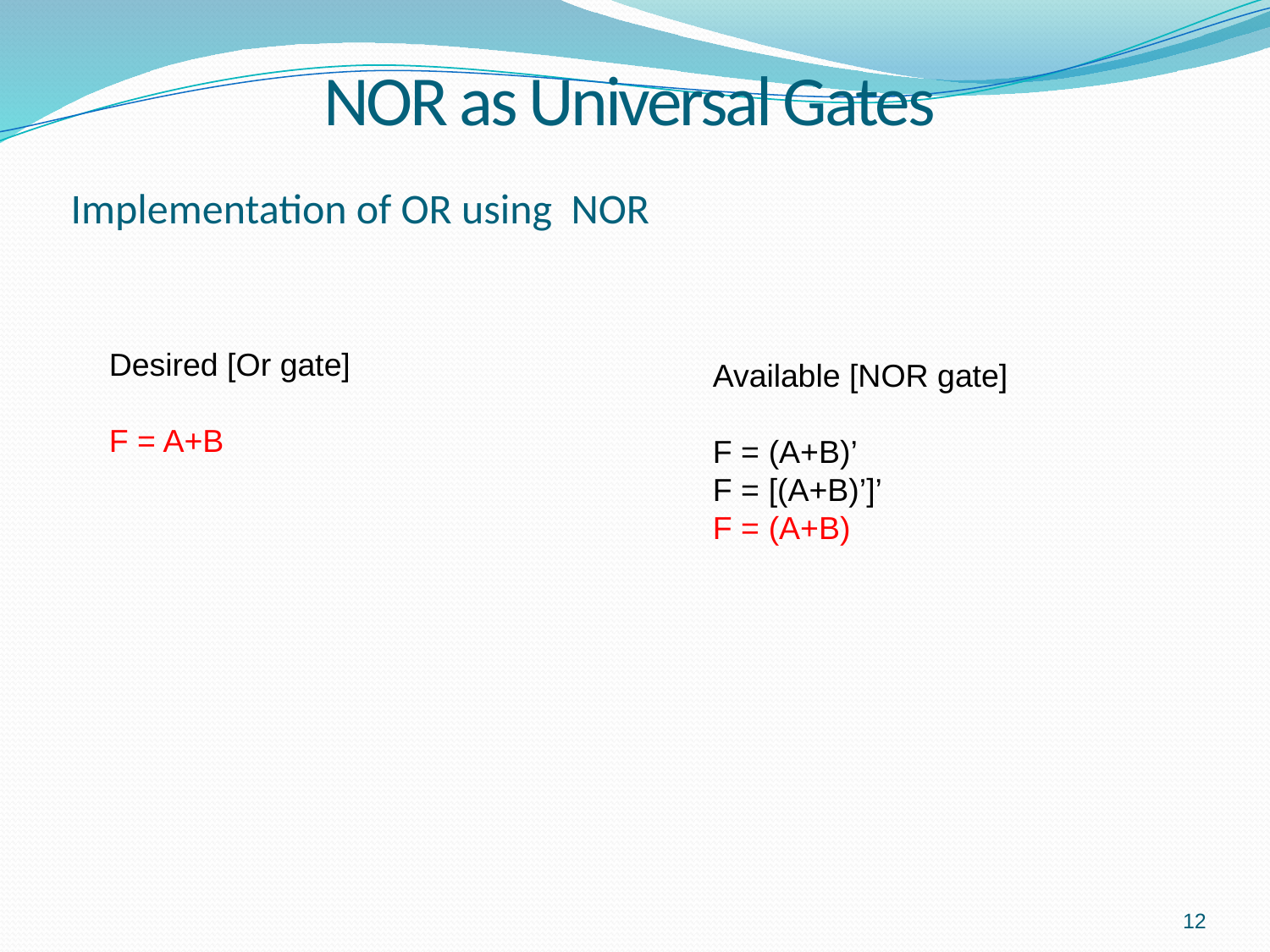

# NOR as Universal Gates
Implementation of OR using  NOR
Desired [Or gate]

F = A+B

Available [NOR gate]

F = (A+B)’
F = [(A+B)’]’
F = (A+B)

12